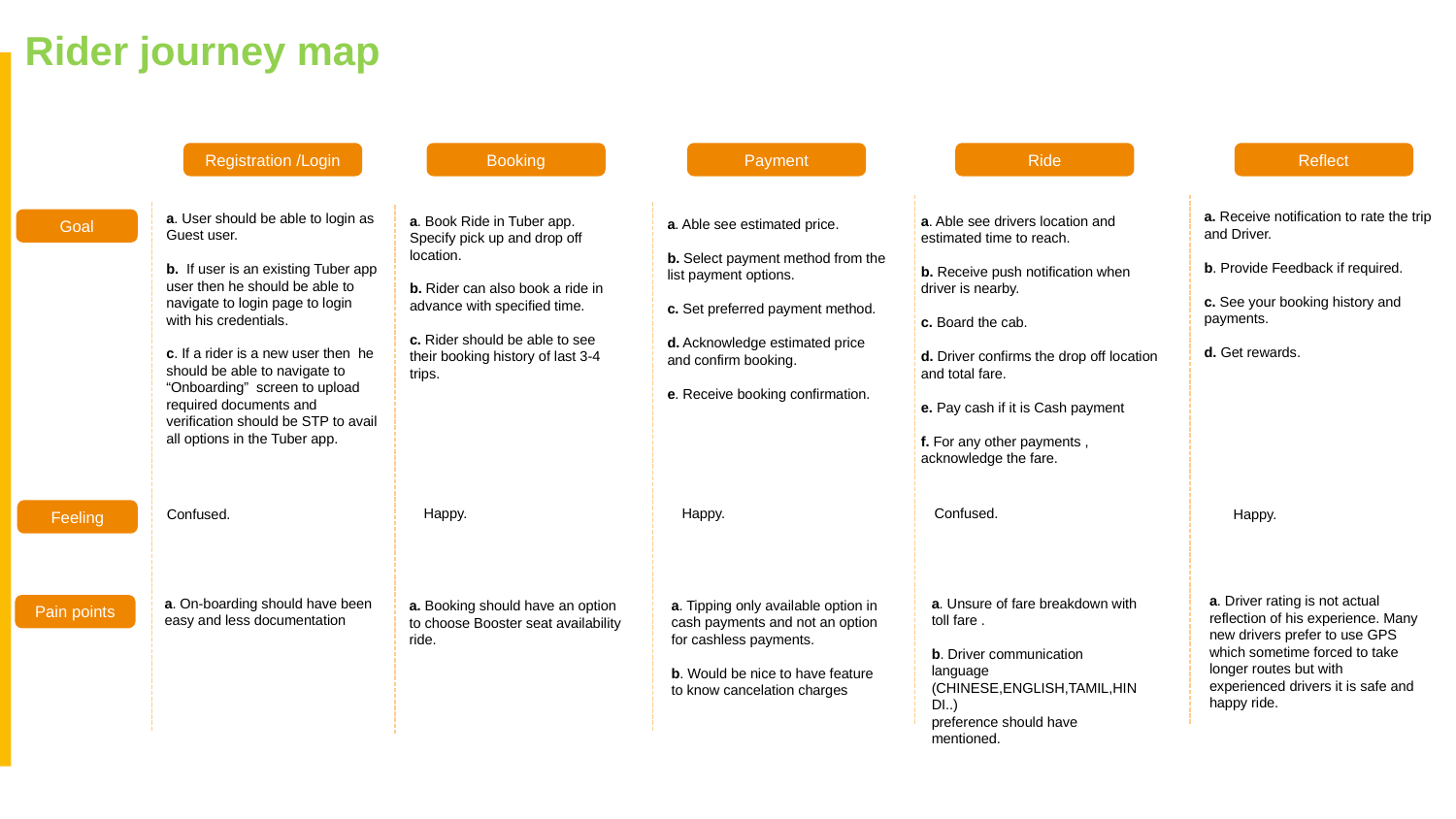

Rider journey map
Registration /Login
Booking
Payment
Ride
Reflect
a. Receive notification to rate the trip and Driver.

b. Provide Feedback if required.

c. See your booking history and payments.

d. Get rewards.
a. User should be able to login as Guest user.

b.  If user is an existing Tuber app user then he should be able to navigate to login page to login with his credentials.

c. If a rider is a new user then  he should be able to navigate to “Onboarding”  screen to upload required documents and verification should be STP to avail all options in the Tuber app.

a. Book Ride in Tuber app. Specify pick up and drop off location.

b. Rider can also book a ride in advance with specified time.

c. Rider should be able to see their booking history of last 3-4 trips.
a. Able see drivers location and estimated time to reach.

b. Receive push notification when driver is nearby.

c. Board the cab.

d. Driver confirms the drop off location and total fare.

e. Pay cash if it is Cash payment

f. For any other payments , acknowledge the fare.

a. Able see estimated price.

b. Select payment method from the list payment options.

c. Set preferred payment method.

d. Acknowledge estimated price and confirm booking.

e. Receive booking confirmation.
Goal
Happy.
Confused.
Happy.
Happy.
Confused.
Feeling
a. Driver rating is not actual reflection of his experience. Many new drivers prefer to use GPS which sometime forced to take longer routes but with experienced drivers it is safe and happy ride.
a. Unsure of fare breakdown with toll fare .

b. Driver communication language (CHINESE,ENGLISH,TAMIL,HINDI..)
preference should have mentioned.

a. On-boarding should have been easy and less documentation
a. Tipping only available option in cash payments and not an option for cashless payments.

b. Would be nice to have feature to know cancelation charges
a. Booking should have an option to choose Booster seat availability ride.

Pain points